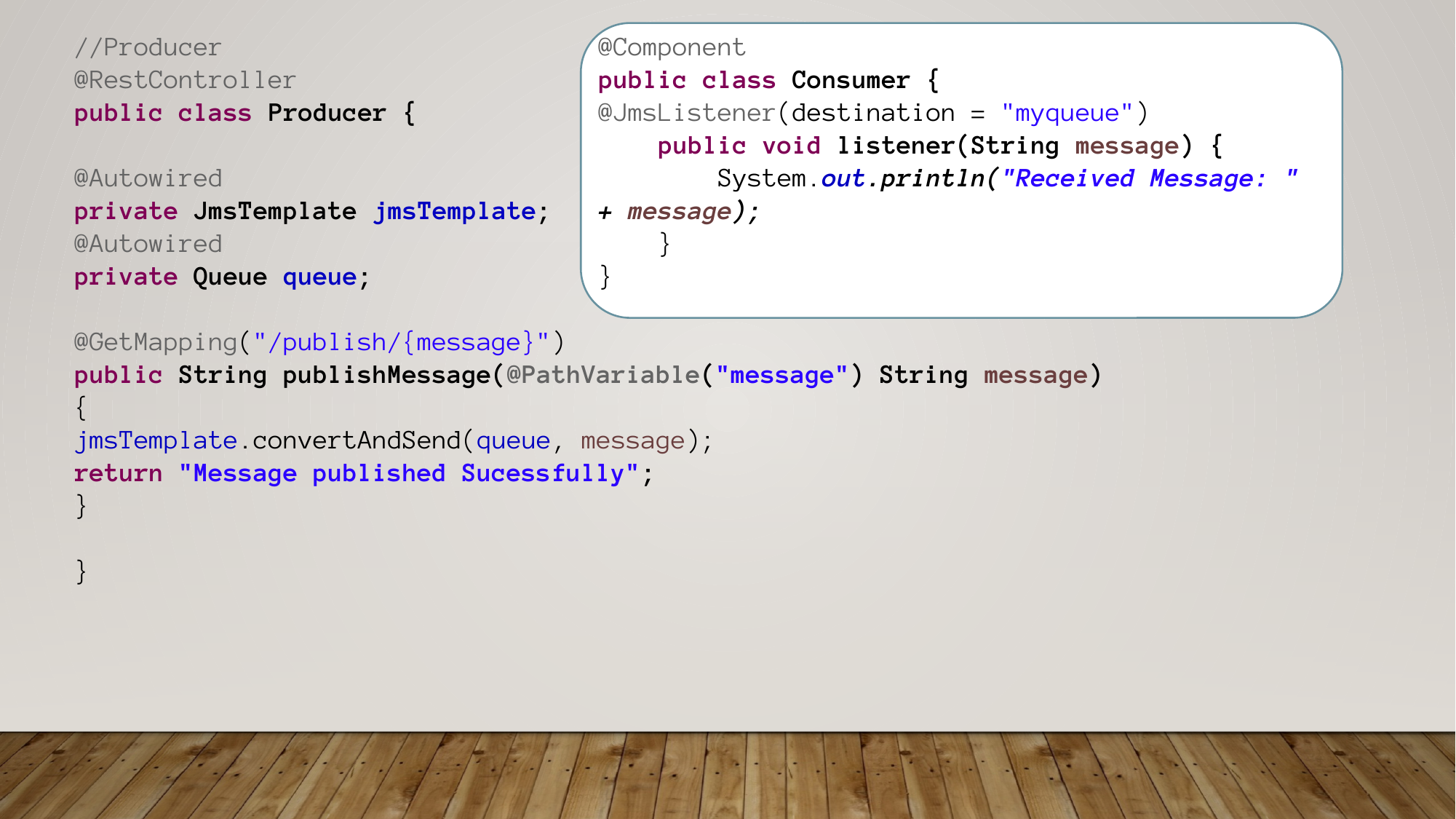

//Producer
@RestController
public class Producer {

@Autowired
private JmsTemplate jmsTemplate;
@Autowired
private Queue queue;

@GetMapping("/publish/{message}")
public String publishMessage(@PathVariable("message") String message)
{
jmsTemplate.convertAndSend(queue, message);
return "Message published Sucessfully";
}

}

@Component
public class Consumer {
@JmsListener(destination = "myqueue")
    public void listener(String message) {
        System.out.println("Received Message: " + message);
    }
}